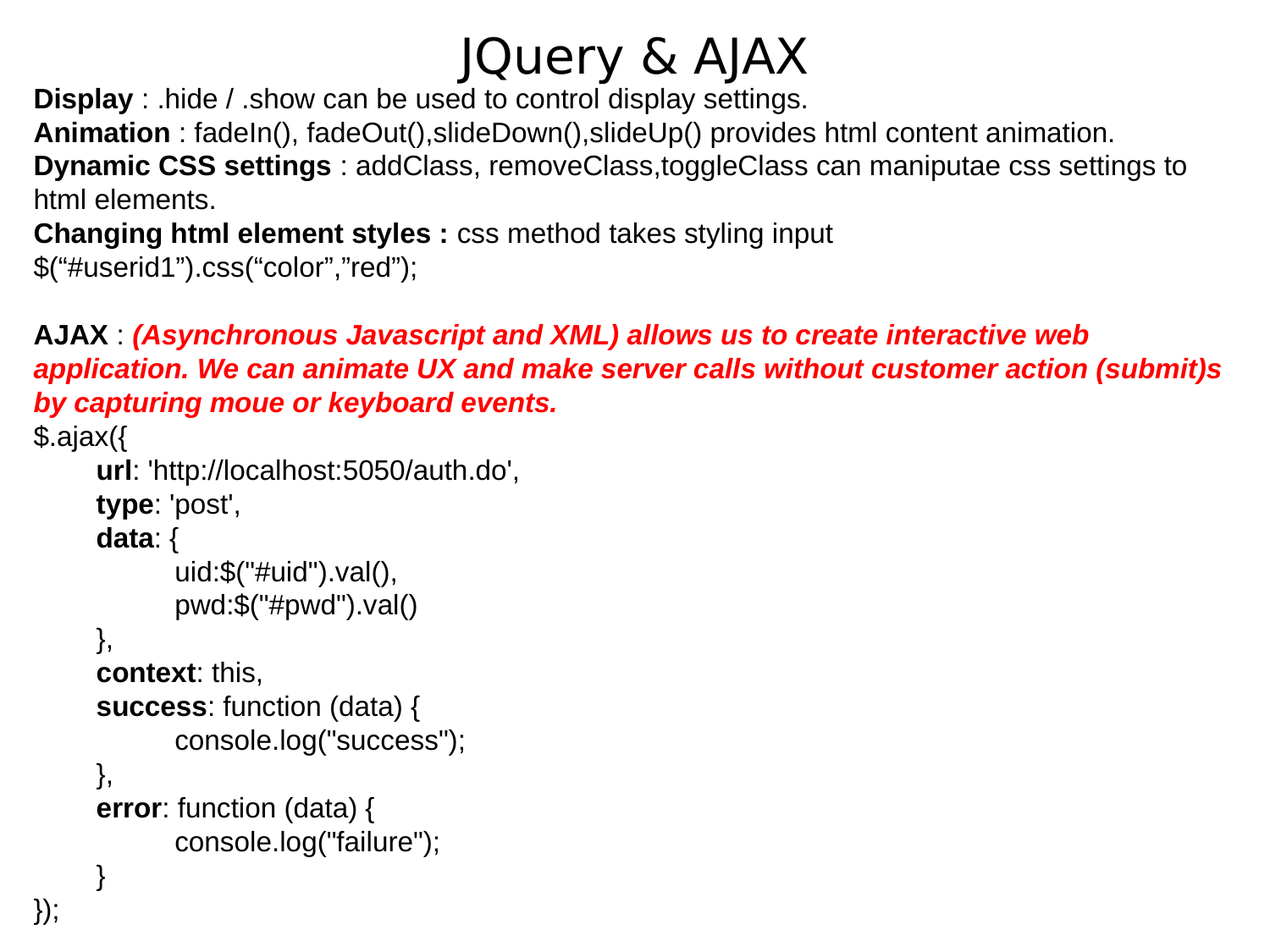

JQuery & AJAX
Display : .hide / .show can be used to control display settings.
Animation : fadeIn(), fadeOut(),slideDown(),slideUp() provides html content animation.
Dynamic CSS settings : addClass, removeClass,toggleClass can maniputae css settings to html elements.
Changing html element styles : css method takes styling input
$(“#userid1”).css(“color”,”red”);

AJAX : (Asynchronous Javascript and XML) allows us to create interactive web application. We can animate UX and make server calls without customer action (submit)s by capturing moue or keyboard events.
$.ajax({
        url: 'http://localhost:5050/auth.do',
        type: 'post',
        data: {
                  uid:$("#uid").val(),
                  pwd:$("#pwd").val()
        },
        context: this,
        success: function (data) {
                  console.log("success");
        },
        error: function (data) {
                  console.log("failure");
        }
});